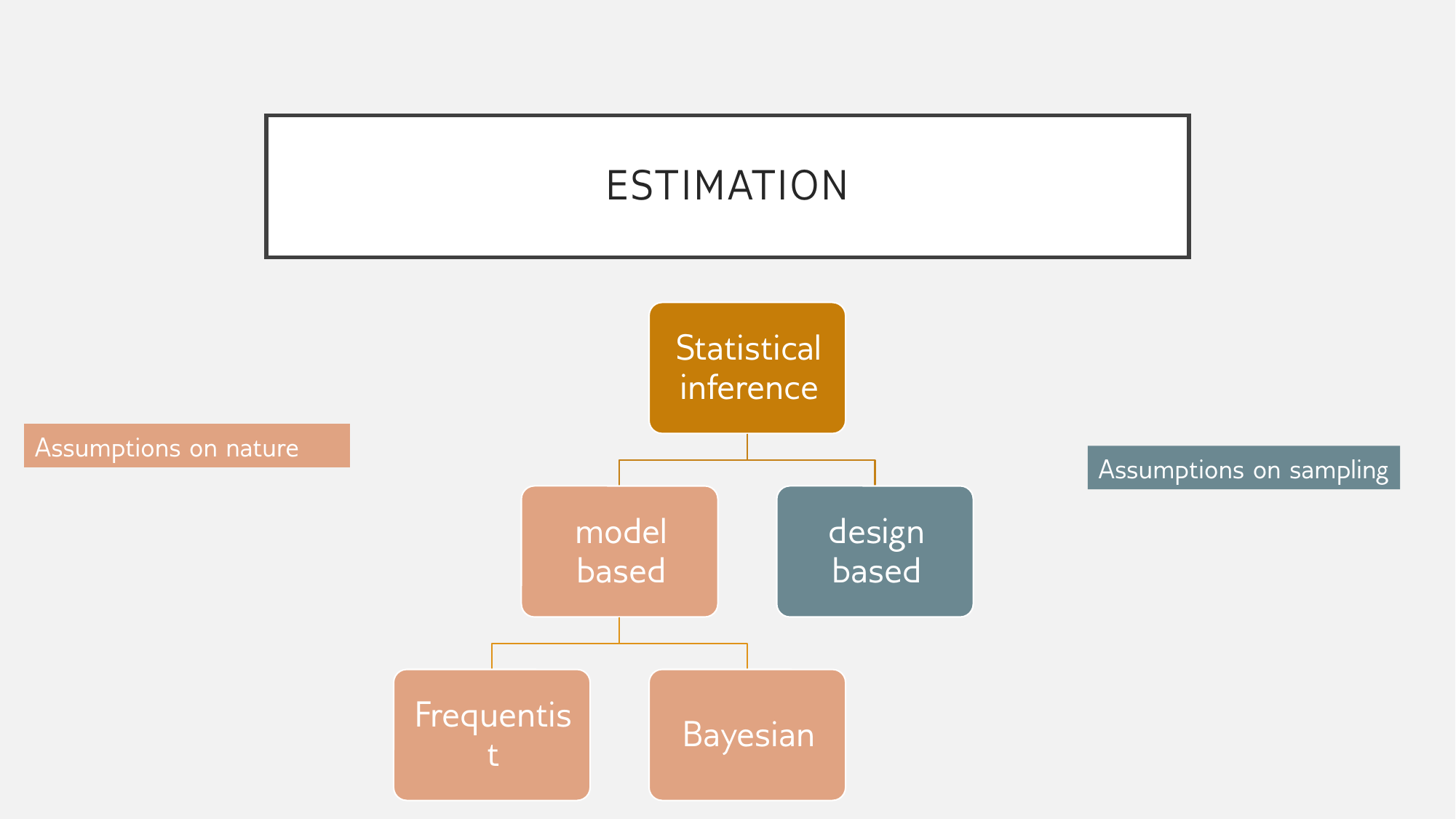

# ESTIMATION
Statistical inference
model based
Frequentist
Bayesian
design based
Assumptions on nature
Assumptions on sampling